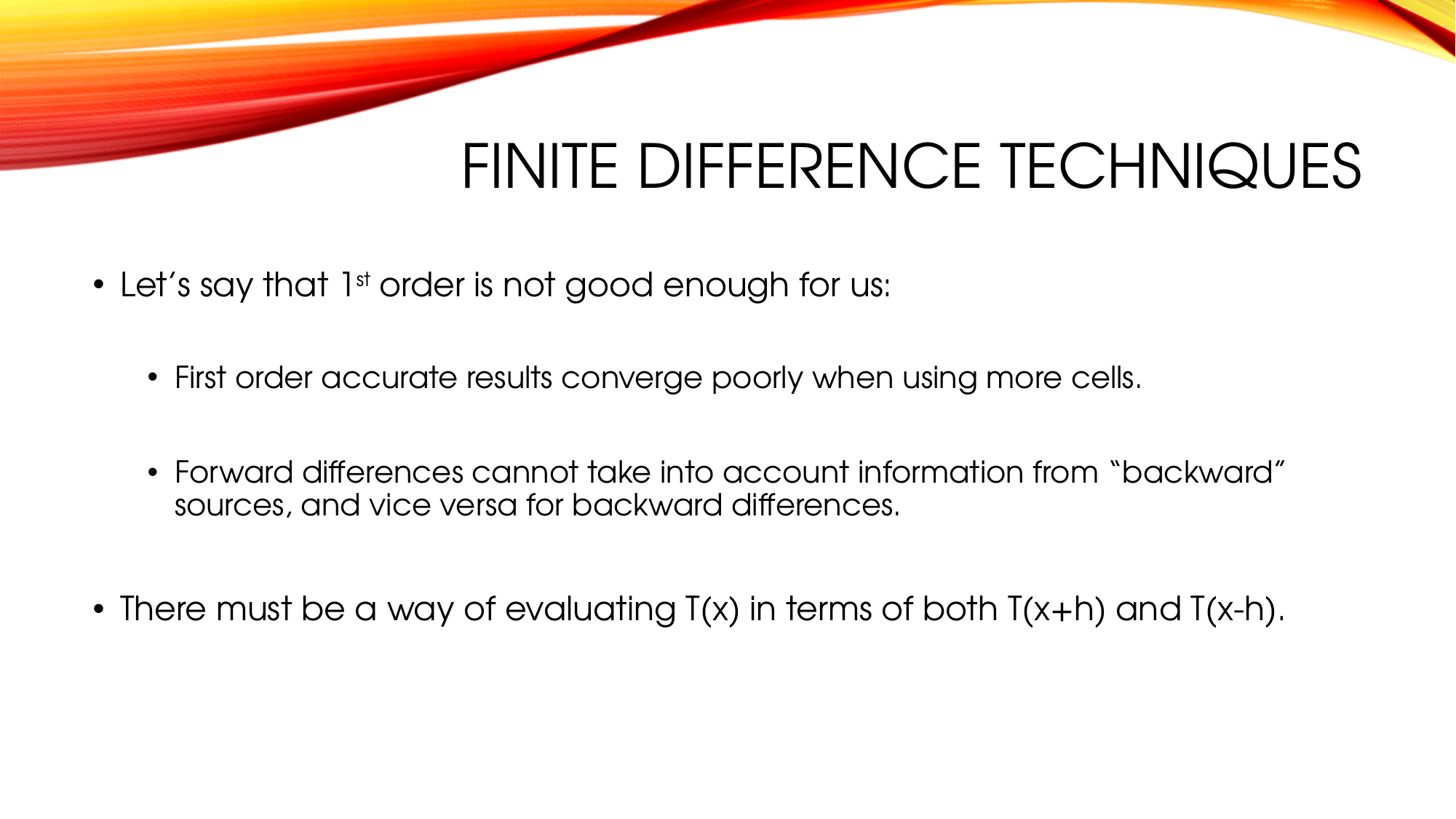

# Finite Difference Techniques
Let’s say that 1st order is not good enough for us:

First order accurate results converge poorly when using more cells.

Forward differences cannot take into account information from “backward” sources, and vice versa for backward differences.

There must be a way of evaluating T(x) in terms of both T(x+h) and T(x-h).